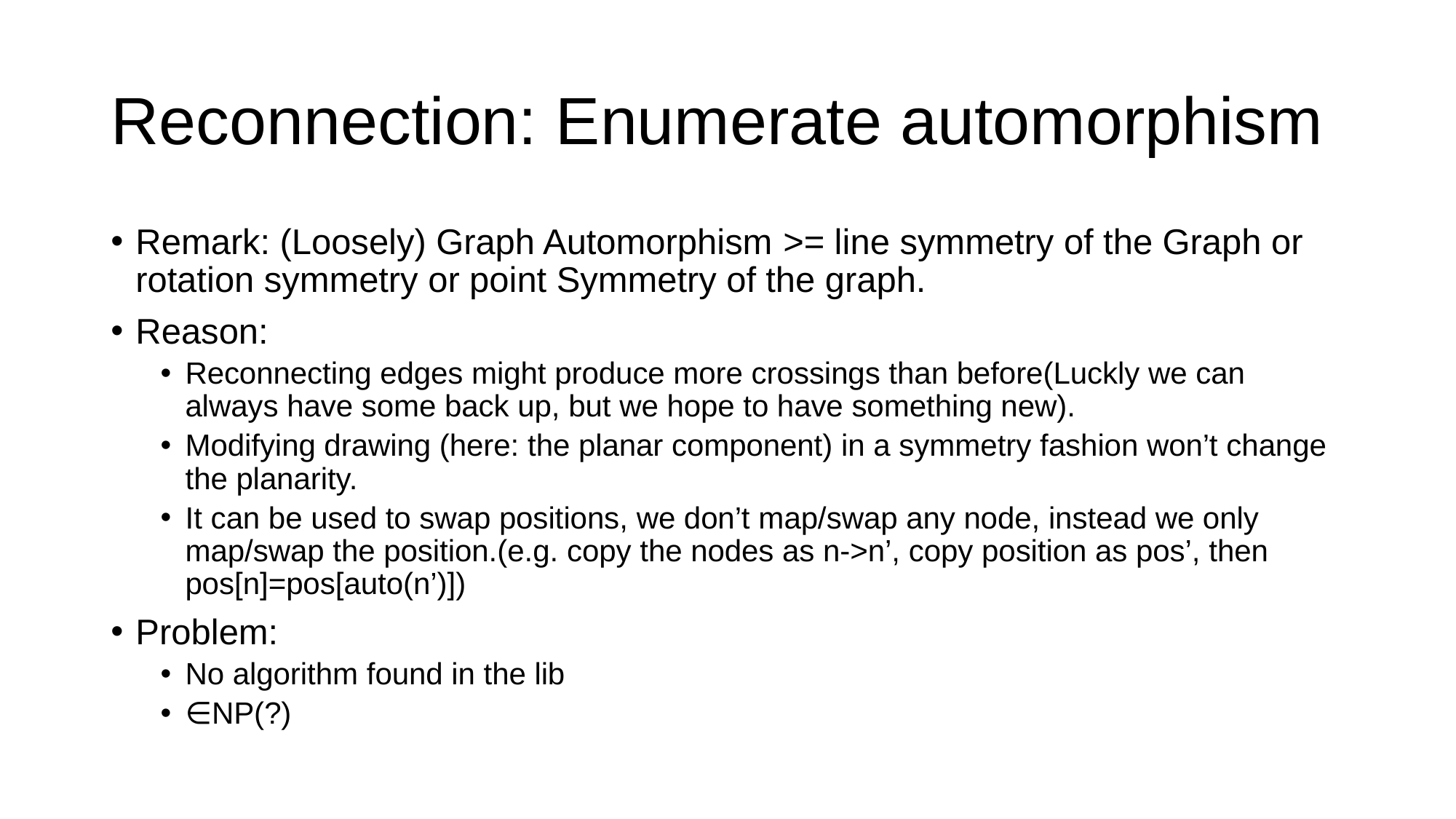

# Reconnection: Enumerate automorphism
Remark: (Loosely) Graph Automorphism >= line symmetry of the Graph or rotation symmetry or point Symmetry of the graph.
Reason:
Reconnecting edges might produce more crossings than before(Luckly we can always have some back up, but we hope to have something new).
Modifying drawing (here: the planar component) in a symmetry fashion won’t change the planarity.
It can be used to swap positions, we don’t map/swap any node, instead we only map/swap the position.(e.g. copy the nodes as n->n’, copy position as pos’, then pos[n]=pos[auto(n’)])
Problem:
No algorithm found in the lib
∈NP(?)